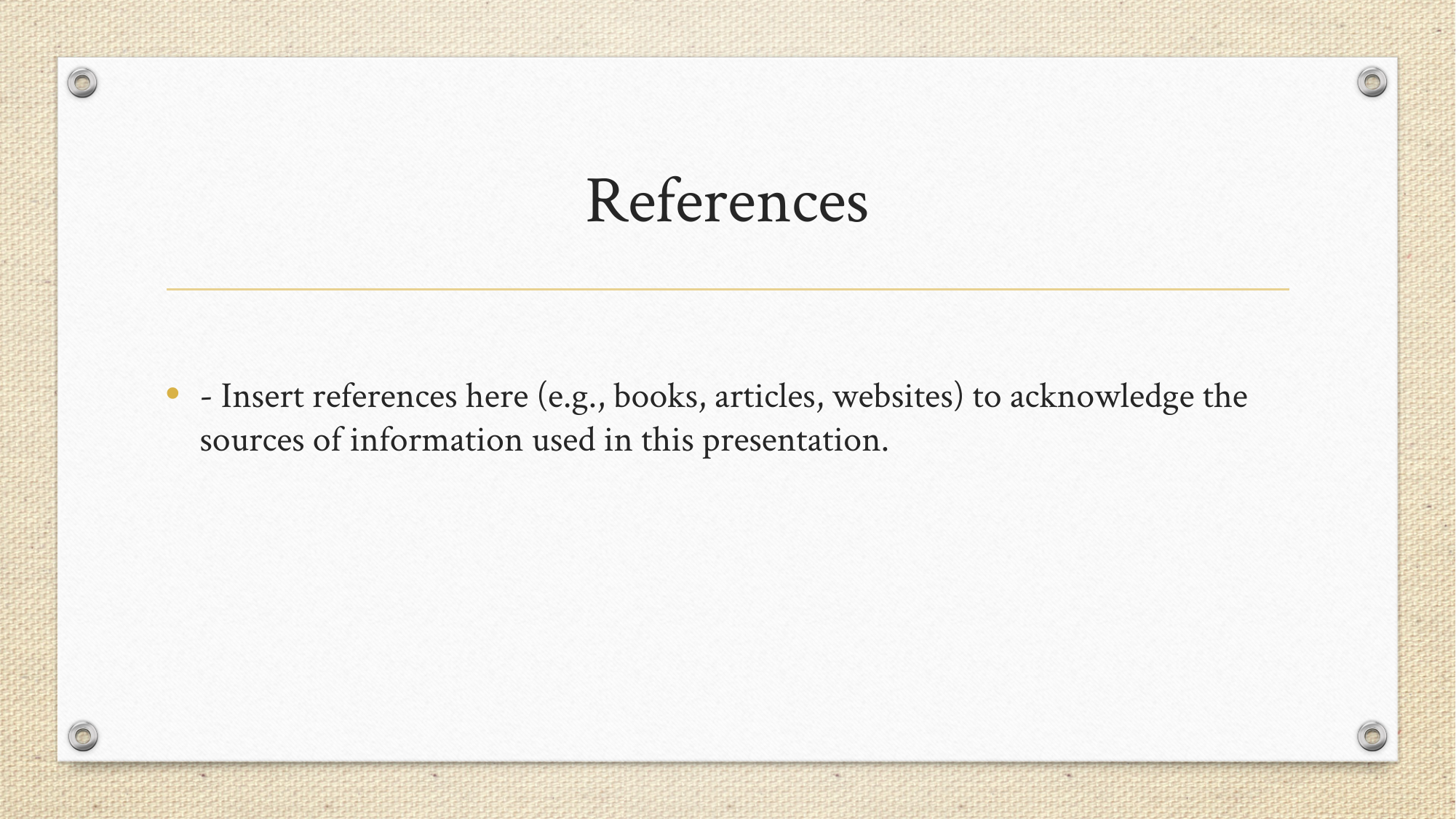

# References

- Insert references here (e.g., books, articles, websites) to acknowledge the sources of information used in this presentation.